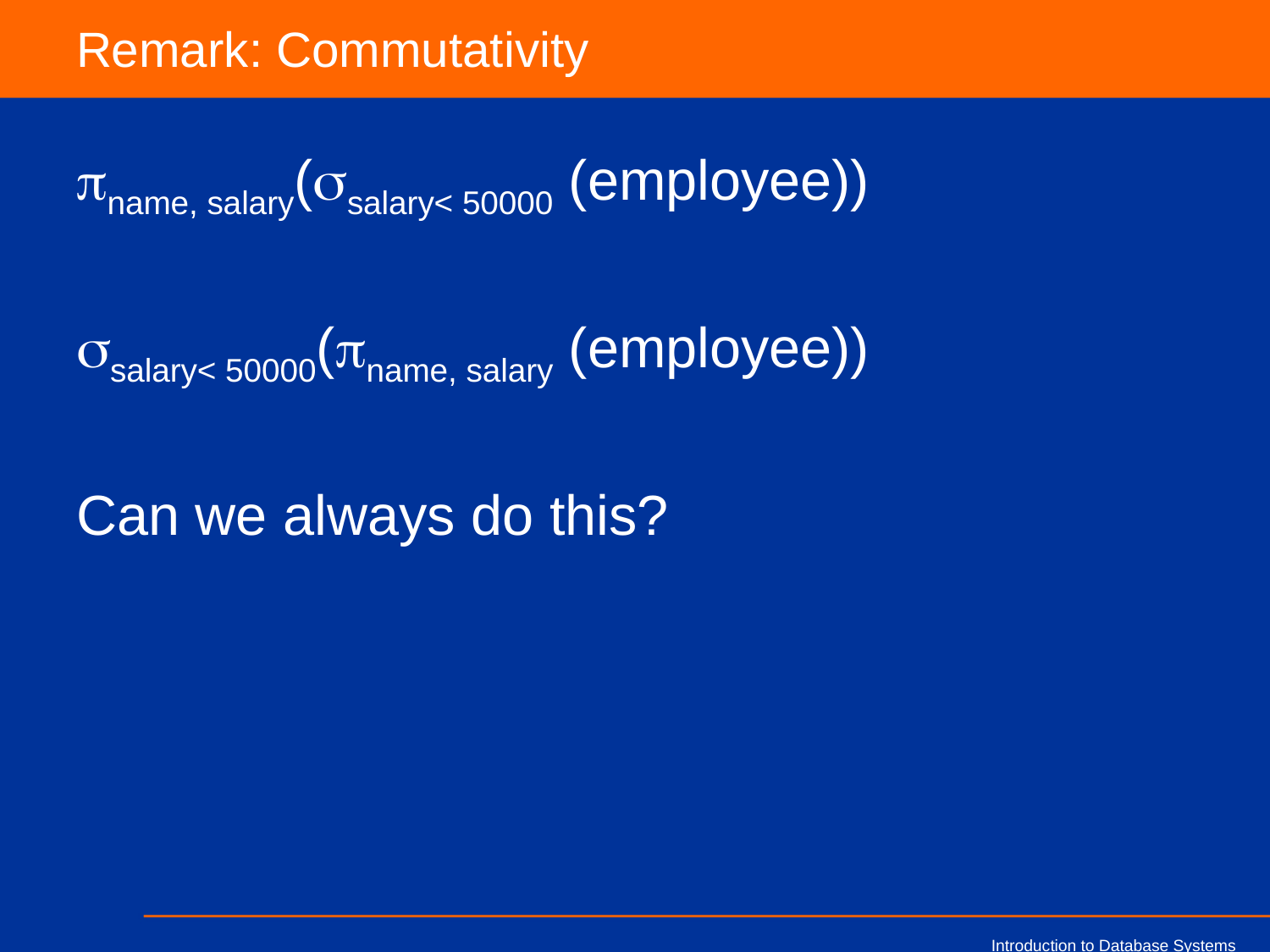

# Remark: Commutativity
πname, salary(σsalary< 50000 (employee))

σsalary< 50000(πname, salary (employee))

Can we always do this?

Introduction to Database Systems